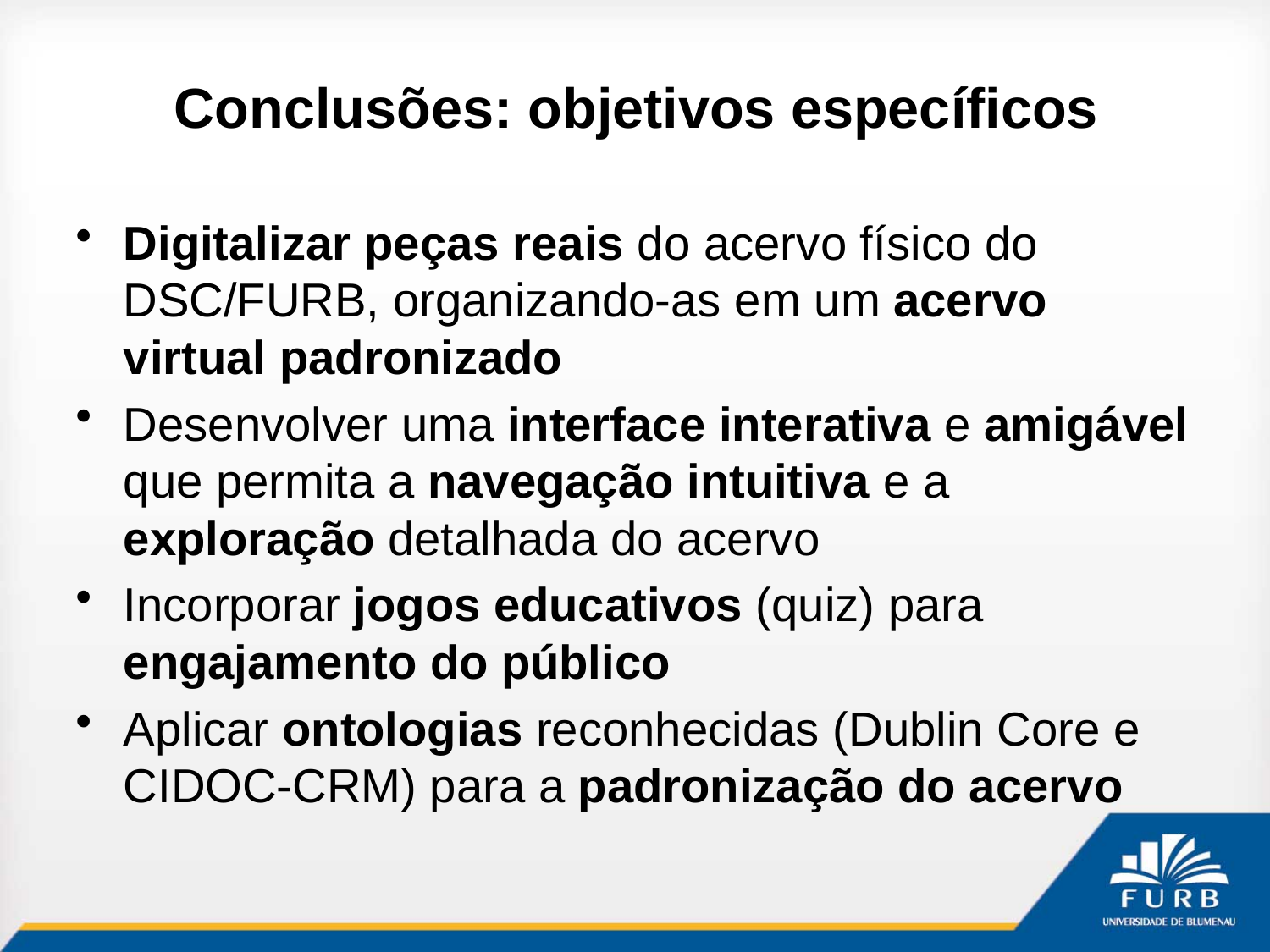

# Conclusões: objetivos específicos
Digitalizar peças reais do acervo físico do DSC/FURB, organizando-as em um acervo virtual padronizado
Desenvolver uma interface interativa e amigável que permita a navegação intuitiva e a exploração detalhada do acervo
Incorporar jogos educativos (quiz) para engajamento do público
Aplicar ontologias reconhecidas (Dublin Core e CIDOC-CRM) para a padronização do acervo